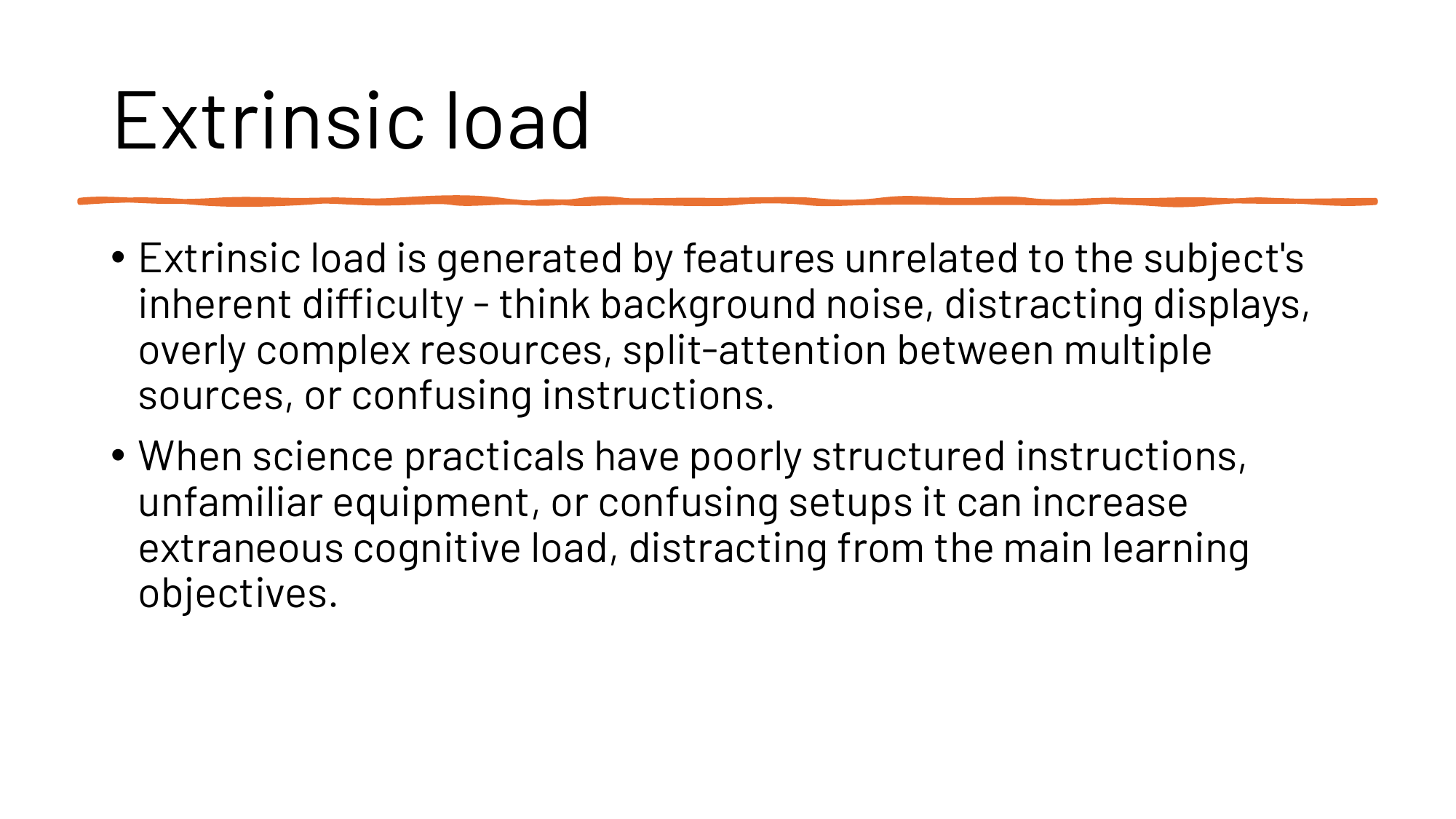

# Extrinsic load

Extrinsic load is generated by features unrelated to the subject's inherent difficulty - think background noise, distracting displays, overly complex resources, split-attention between multiple sources, or confusing instructions.
When science practicals have poorly structured instructions, unfamiliar equipment, or confusing setups it can increase extraneous cognitive load, distracting from the main learning objectives.